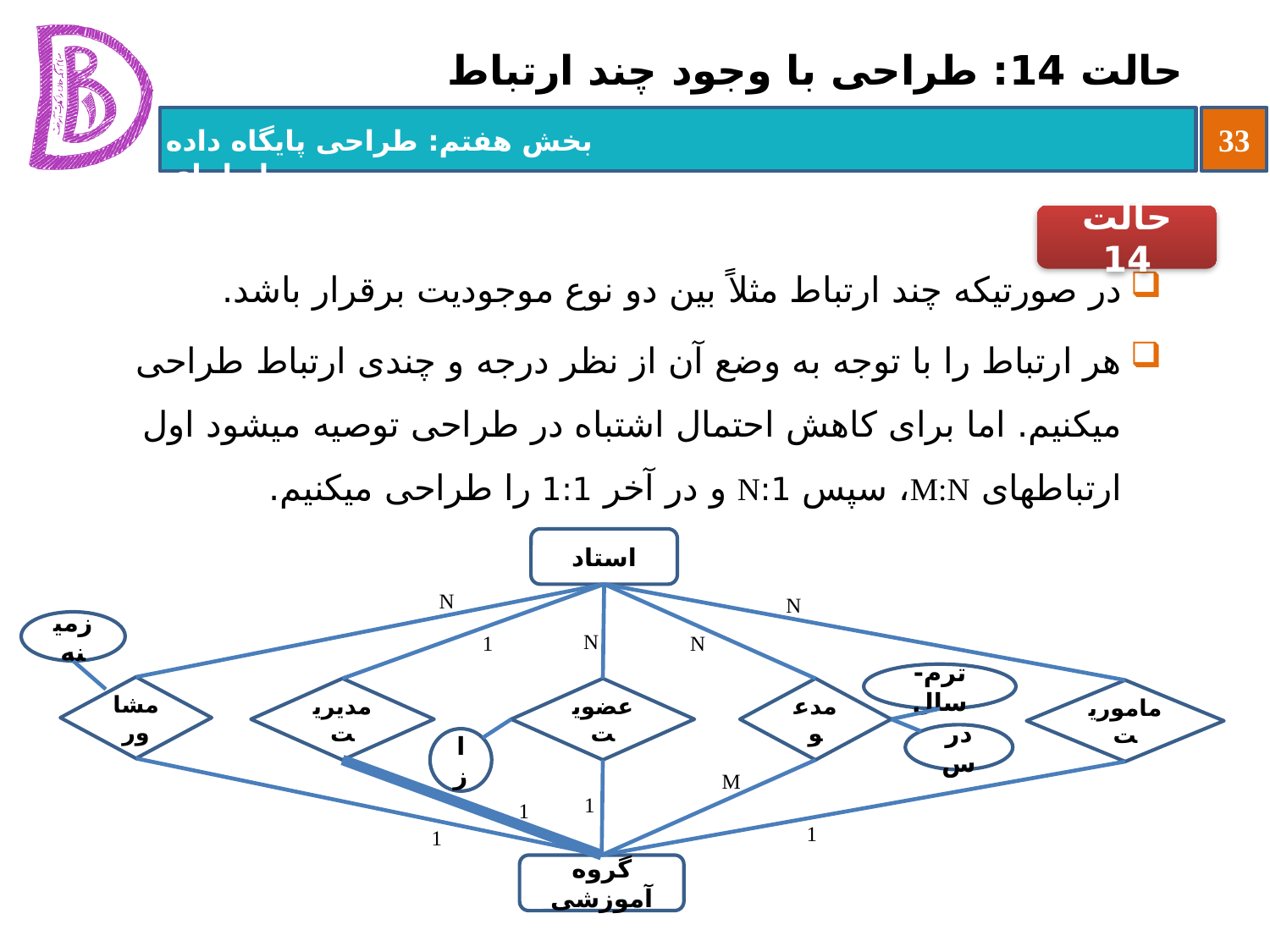

# حالت 14: طراحی با وجود چند ارتباط

در صورتیکه چند ارتباط مثلاً بین دو نوع موجودیت برقرار باشد.
هر ارتباط را با توجه به وضع آن از نظر درجه و چندی ارتباط طراحی می‏کنیم. اما برای کاهش احتمال اشتباه در طراحی توصیه می‏شود اول ارتباطهای M:N، سپس 1:N و در آخر 1:1 را طراحی می‏کنیم.

حالت 14
استاد
N
N
زمینه
N
1
N
ترم-سال
مدیریت
عضویت
مدعو
از
درس
M
1
1
1
1
گروه آموزشی
مشاور
ماموریت